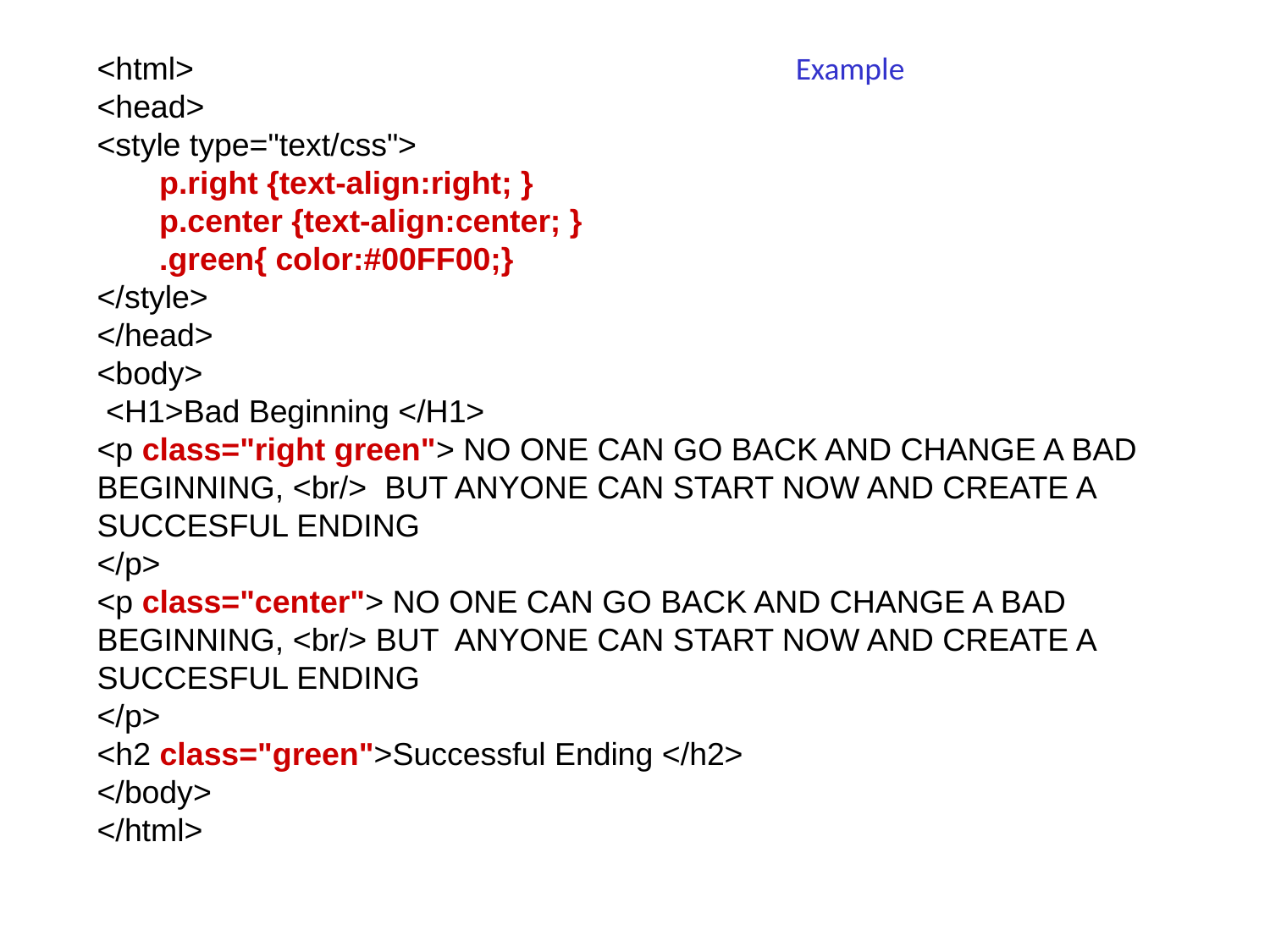

<html>
<head>
<style type="text/css">
       p.right {text-align:right; }
       p.center {text-align:center; }
       .green{ color:#00FF00;}
</style>
</head>
<body>
 <H1>Bad Beginning </H1>
<p class="right green"> NO ONE CAN GO BACK AND CHANGE A BAD BEGINNING, <br/>  BUT ANYONE CAN START NOW AND CREATE A SUCCESFUL ENDING
</p>
<p class="center"> NO ONE CAN GO BACK AND CHANGE A BAD BEGINNING, <br/> BUT  ANYONE CAN START NOW AND CREATE A SUCCESFUL ENDING
</p>
<h2 class="green">Successful Ending </h2>
</body>
</html>

Example